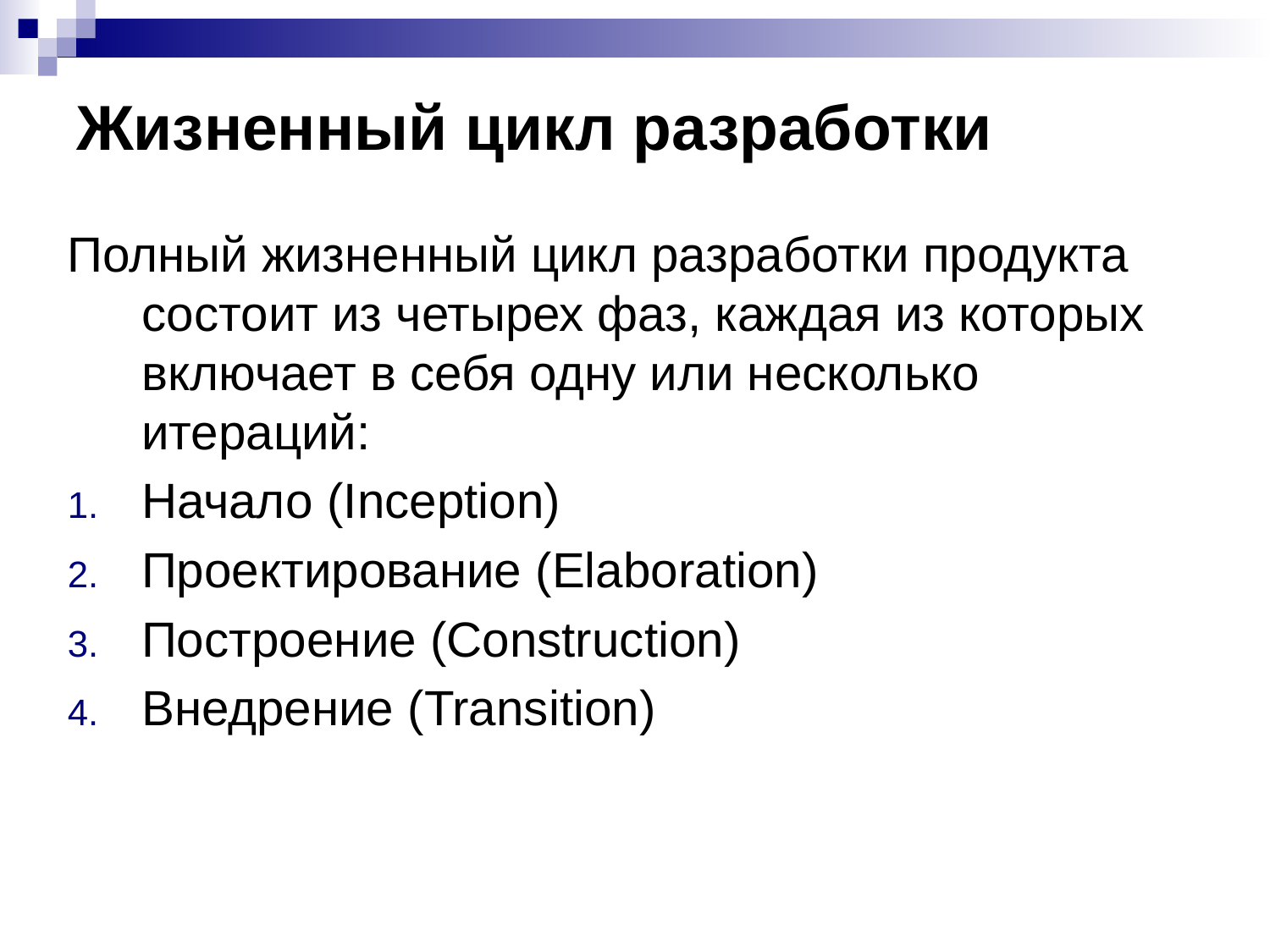

# Жизненный цикл разработки
Полный жизненный цикл разработки продукта состоит из четырех фаз, каждая из которых включает в себя одну или несколько итераций:
Начало (Inception)
Проектирование (Elaboration)
Построение (Construction)
Внедрение (Transition)